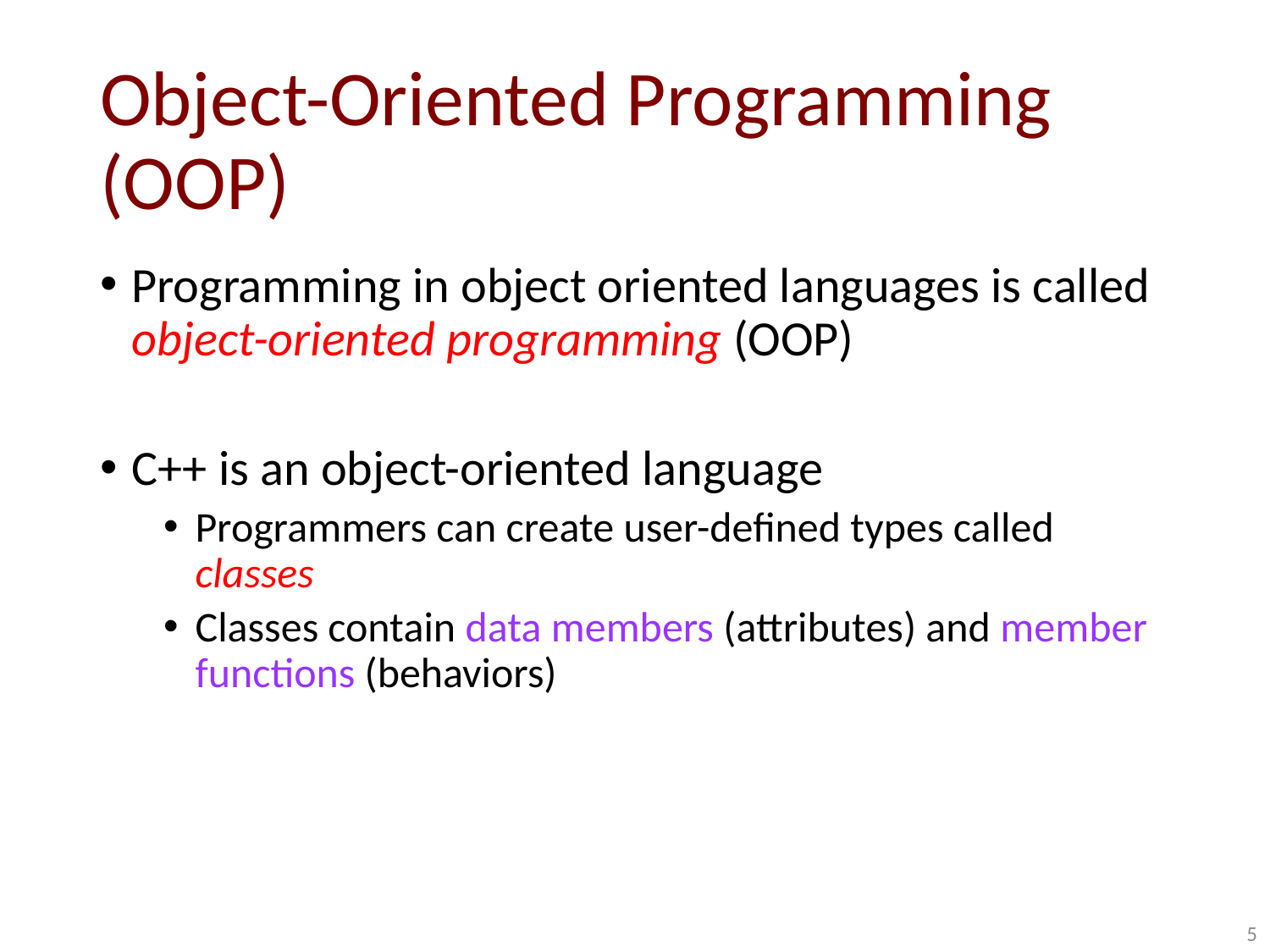

# Object-Oriented Programming (OOP)
Programming in object oriented languages is called object-oriented programming (OOP)

C++ is an object-oriented language
Programmers can create user-defined types called classes
Classes contain data members (attributes) and member functions (behaviors)
5